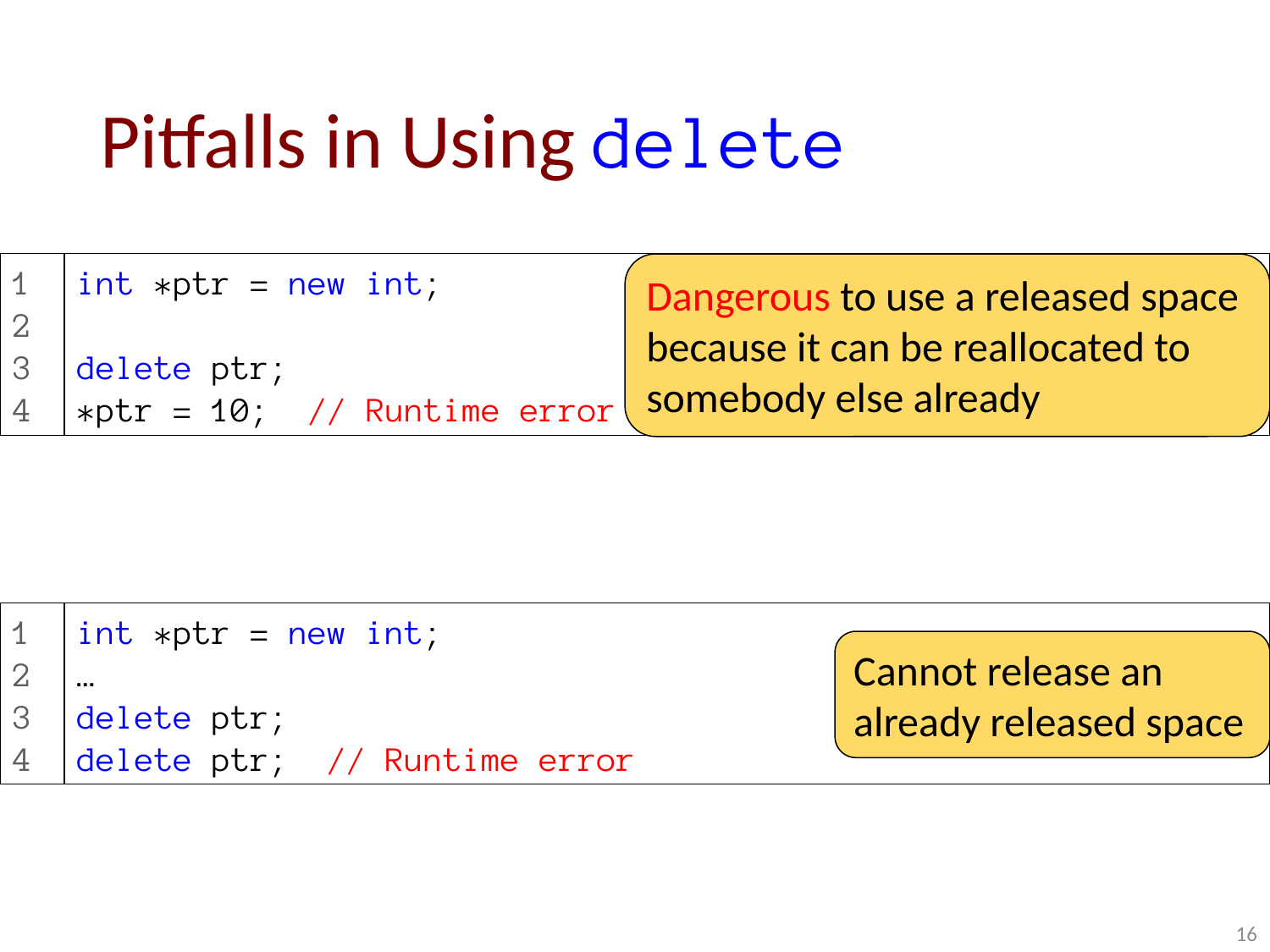

# Pitfalls in Using delete
Dangerous to use a released space because it can be reallocated to somebody else already
1
2
3
4
int *ptr = new int;

delete ptr;
*ptr = 10;  // Runtime error
1
2
3
4
int *ptr = new int;
…
delete ptr;
delete ptr;  // Runtime error
Cannot release an already released space
16